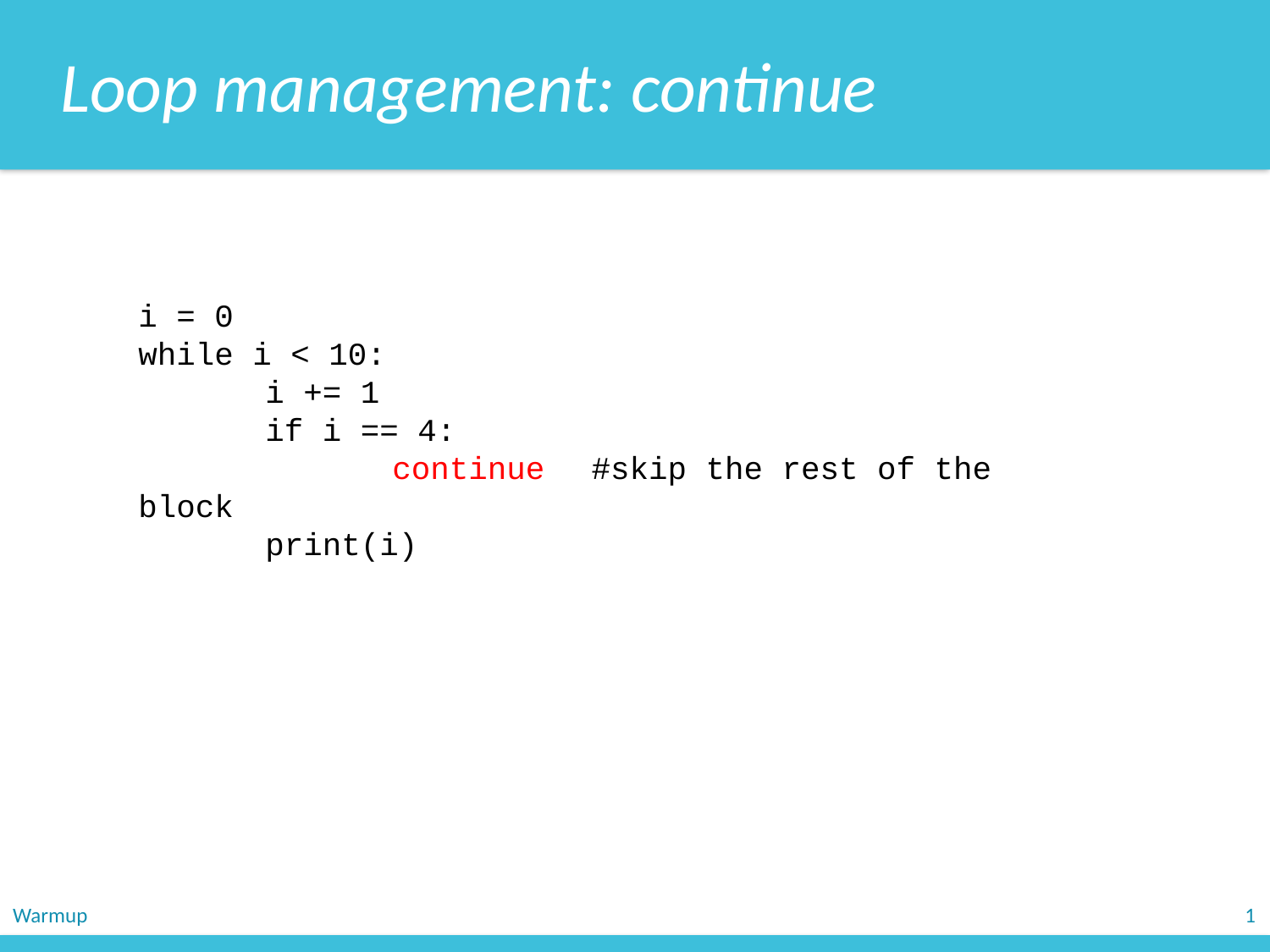

Loop management: continue
i = 0
while i < 10:
	i += 1
	if i == 4:
		continue　#skip the rest of the block
	print(i)
Warmup
1